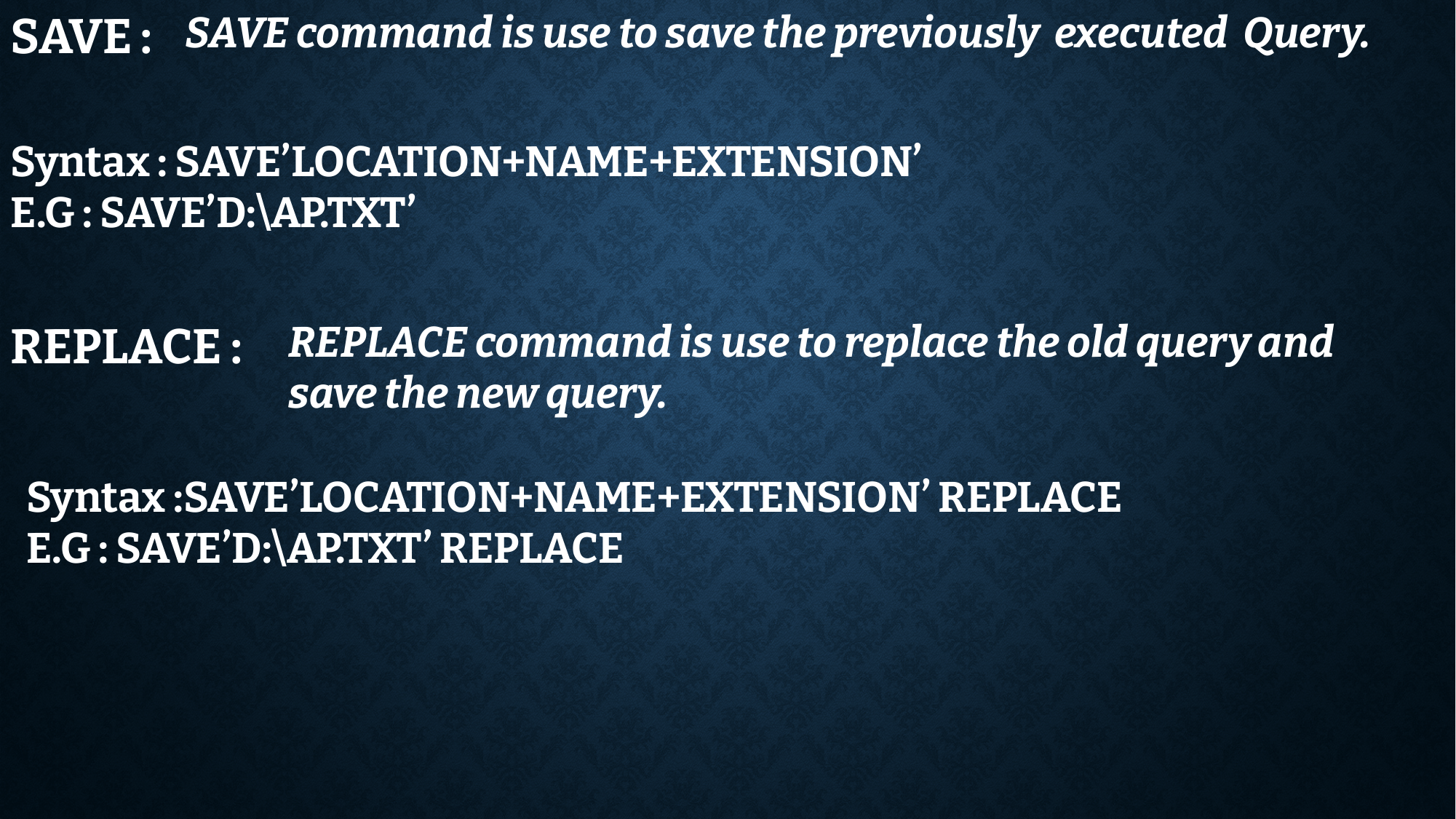

SAVE :
SAVE command is use to save the previously  executed  Query.
Syntax : SAVE’LOCATION+NAME+EXTENSION’
E.G : SAVE’D:\AP.TXT’
REPLACE :
REPLACE command is use to replace the old query and save the new query.
Syntax :SAVE’LOCATION+NAME+EXTENSION’ REPLACE
E.G : SAVE’D:\AP.TXT’ REPLACE